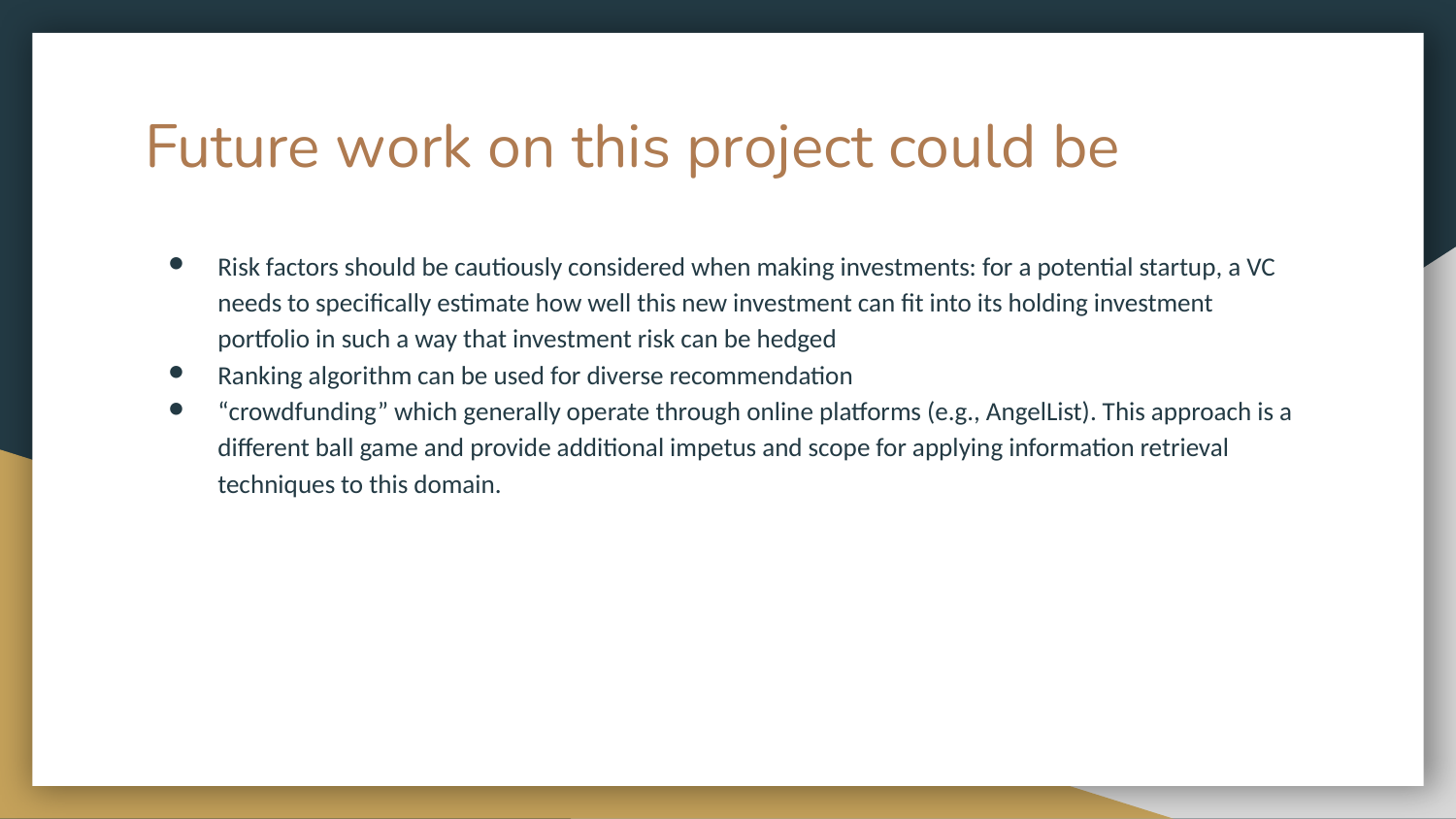

# Future work on this project could be
Risk factors should be cautiously considered when making investments: for a potential startup, a VC needs to specifically estimate how well this new investment can fit into its holding investment portfolio in such a way that investment risk can be hedged
Ranking algorithm can be used for diverse recommendation
“crowdfunding” which generally operate through online platforms (e.g., AngelList). This approach is a different ball game and provide additional impetus and scope for applying information retrieval techniques to this domain.